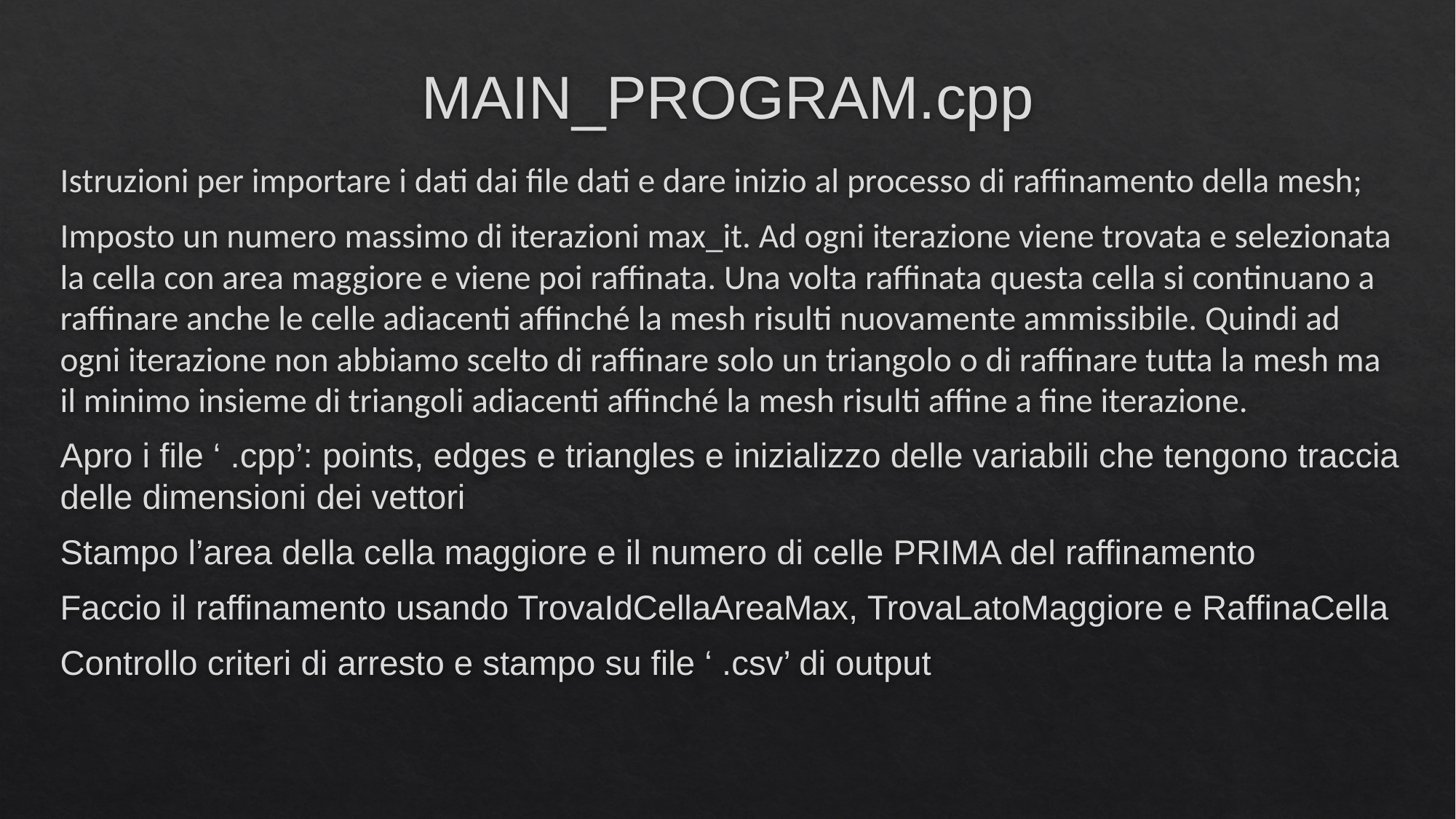

# MAIN_PROGRAM.cpp
Istruzioni per importare i dati dai file dati e dare inizio al processo di raffinamento della mesh;
Imposto un numero massimo di iterazioni max_it. Ad ogni iterazione viene trovata e selezionata la cella con area maggiore e viene poi raffinata. Una volta raffinata questa cella si continuano a raffinare anche le celle adiacenti affinché la mesh risulti nuovamente ammissibile. Quindi ad ogni iterazione non abbiamo scelto di raffinare solo un triangolo o di raffinare tutta la mesh ma il minimo insieme di triangoli adiacenti affinché la mesh risulti affine a fine iterazione.
Apro i file ‘ .cpp’: points, edges e triangles e inizializzo delle variabili che tengono traccia delle dimensioni dei vettori
Stampo l’area della cella maggiore e il numero di celle PRIMA del raffinamento
Faccio il raffinamento usando TrovaIdCellaAreaMax, TrovaLatoMaggiore e RaffinaCella
Controllo criteri di arresto e stampo su file ‘ .csv’ di output